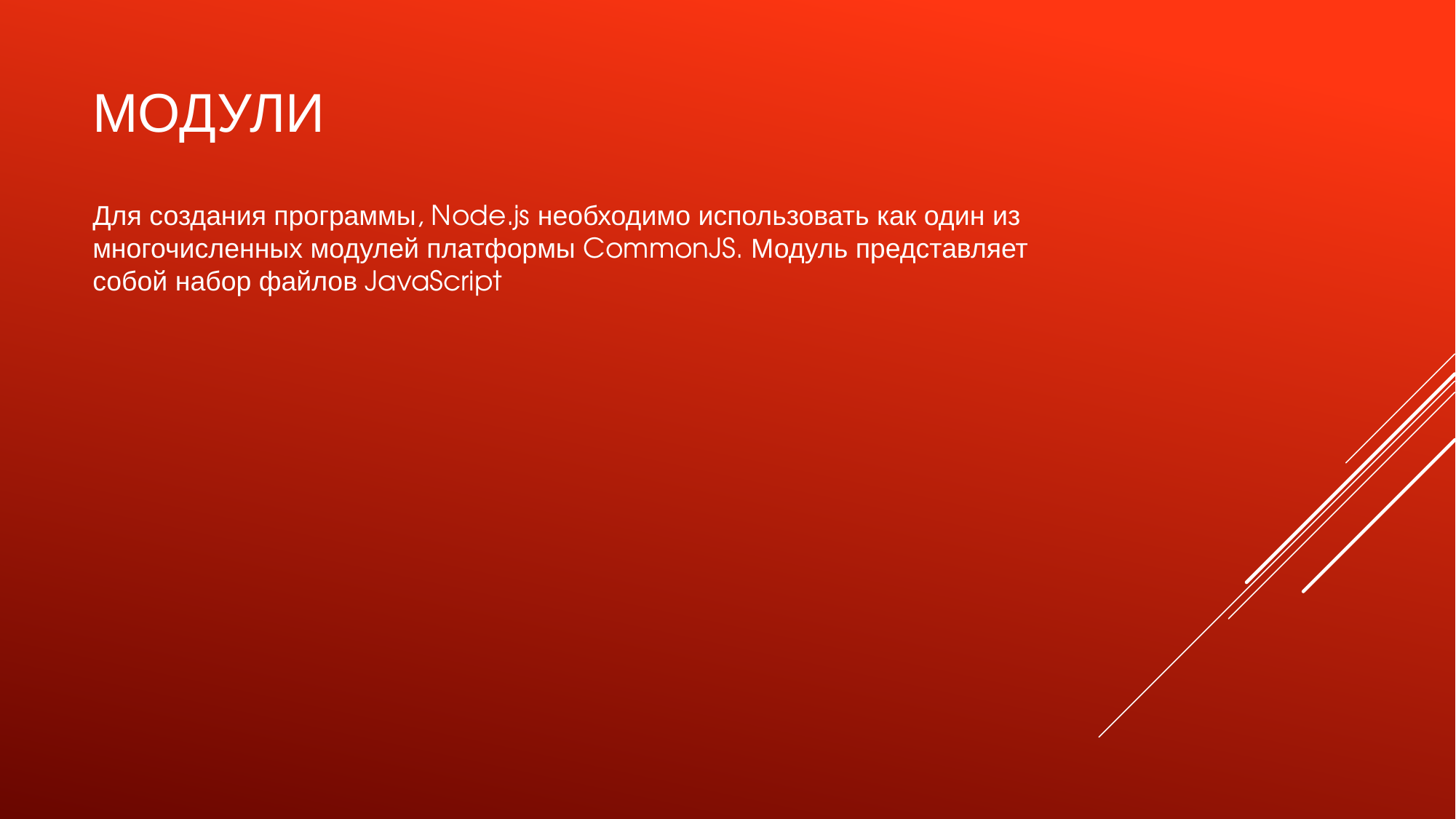

# Модули
Для создания программы, Node.js необходимо использовать как один из многочисленных модулей платформы CommonJS. Модуль представляет собой набор файлов JavaScript